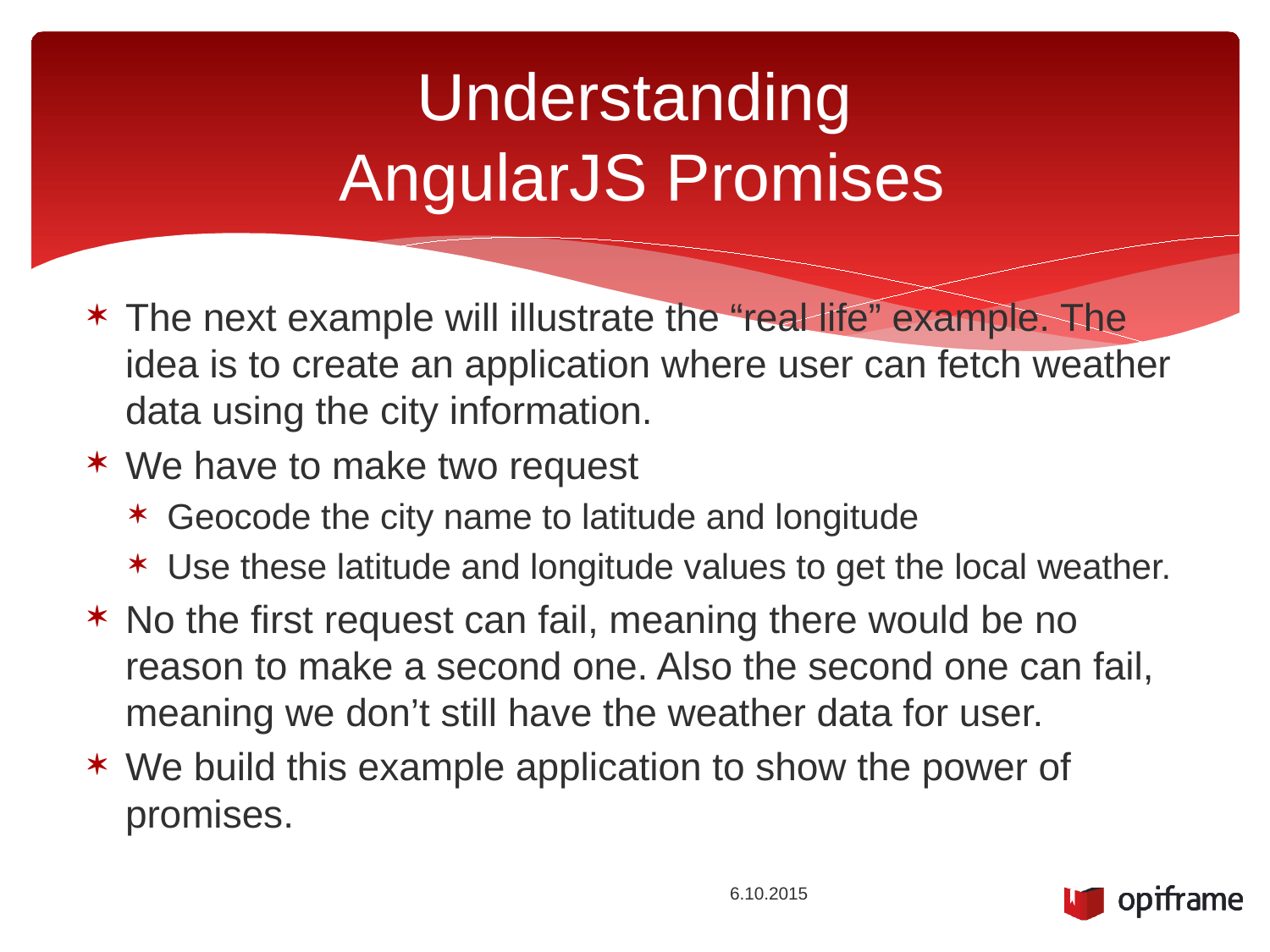

# Understanding AngularJS Promises
The next example will illustrate the “real life” example. The idea is to create an application where user can fetch weather data using the city information.
We have to make two request
Geocode the city name to latitude and longitude
Use these latitude and longitude values to get the local weather.
No the first request can fail, meaning there would be no reason to make a second one. Also the second one can fail, meaning we don’t still have the weather data for user.
We build this example application to show the power of promises.

6.10.2015